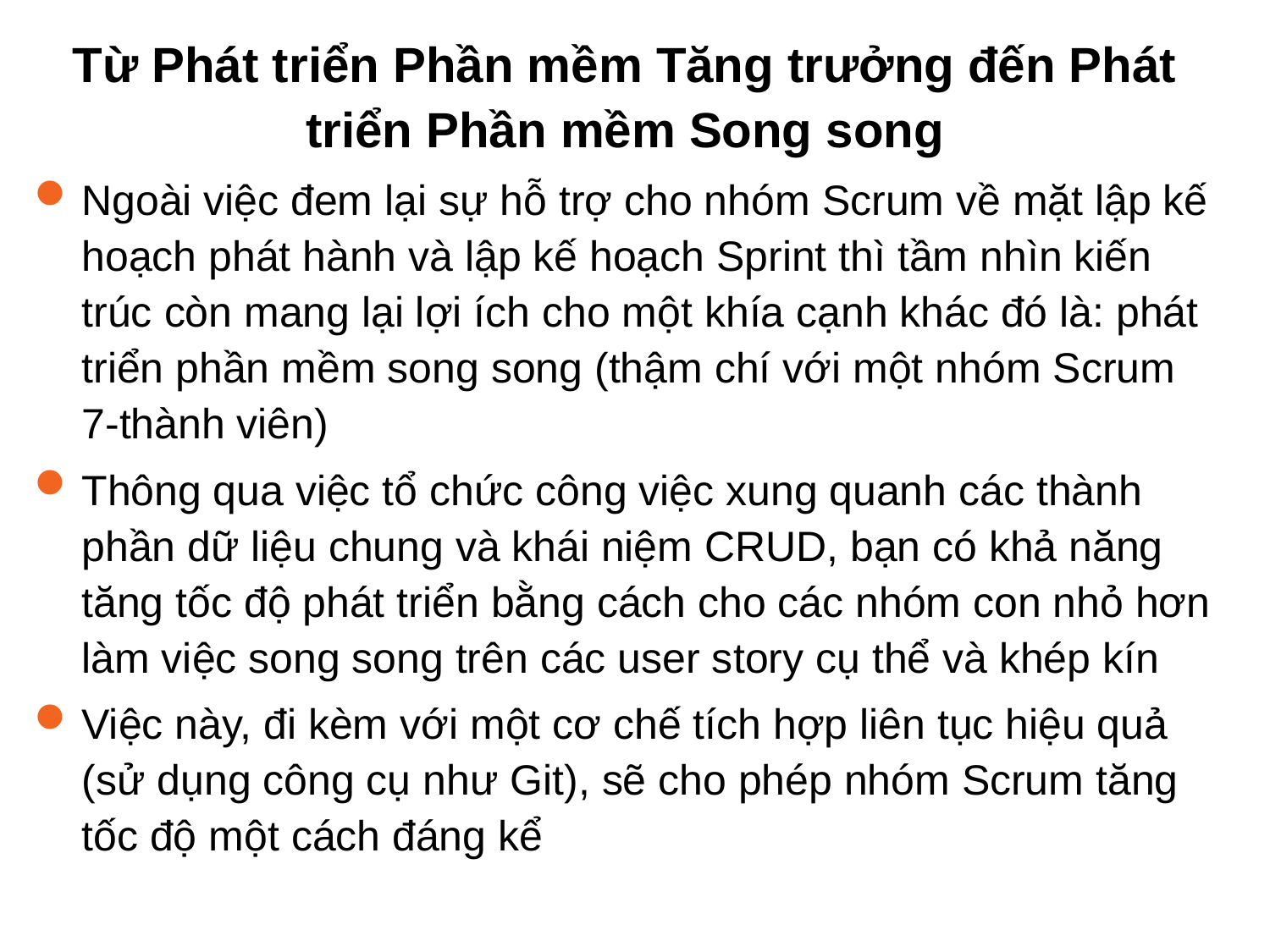

Từ Phát triển Phần mềm Tăng trưởng đến Phát triển Phần mềm Song song
Ngoài việc đem lại sự hỗ trợ cho nhóm Scrum về mặt lập kế hoạch phát hành và lập kế hoạch Sprint thì tầm nhìn kiến trúc còn mang lại lợi ích cho một khía cạnh khác đó là: phát triển phần mềm song song (thậm chí với một nhóm Scrum 7-thành viên)
Thông qua việc tổ chức công việc xung quanh các thành phần dữ liệu chung và khái niệm CRUD, bạn có khả năng tăng tốc độ phát triển bằng cách cho các nhóm con nhỏ hơn làm việc song song trên các user story cụ thể và khép kín
Việc này, đi kèm với một cơ chế tích hợp liên tục hiệu quả (sử dụng công cụ như Git), sẽ cho phép nhóm Scrum tăng tốc độ một cách đáng kể